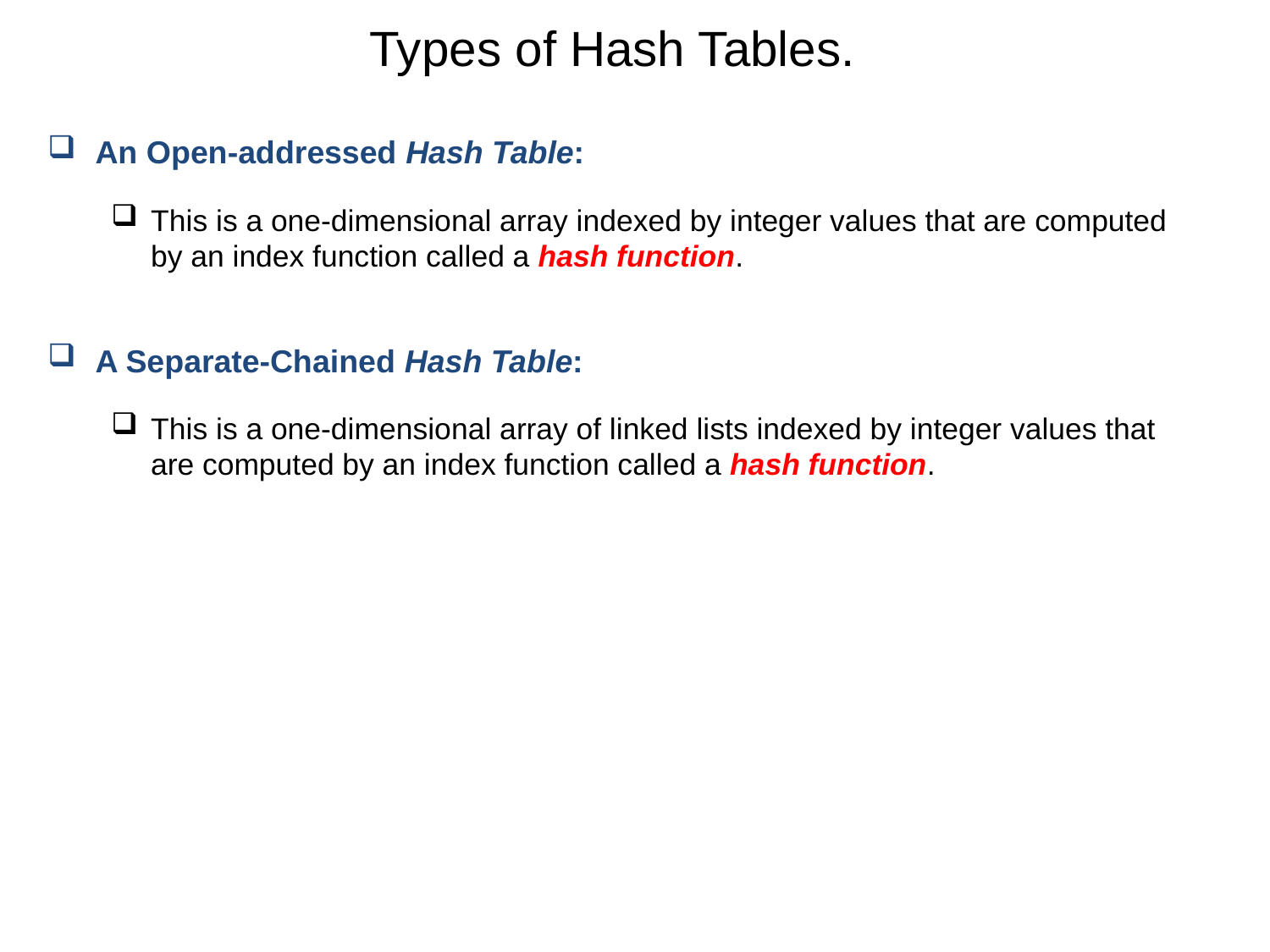

# Types of Hash Tables.
An Open-addressed Hash Table:

This is a one-dimensional array indexed by integer values that are computed by an index function called a hash function.

A Separate-Chained Hash Table:

This is a one-dimensional array of linked lists indexed by integer values that are computed by an index function called a hash function.